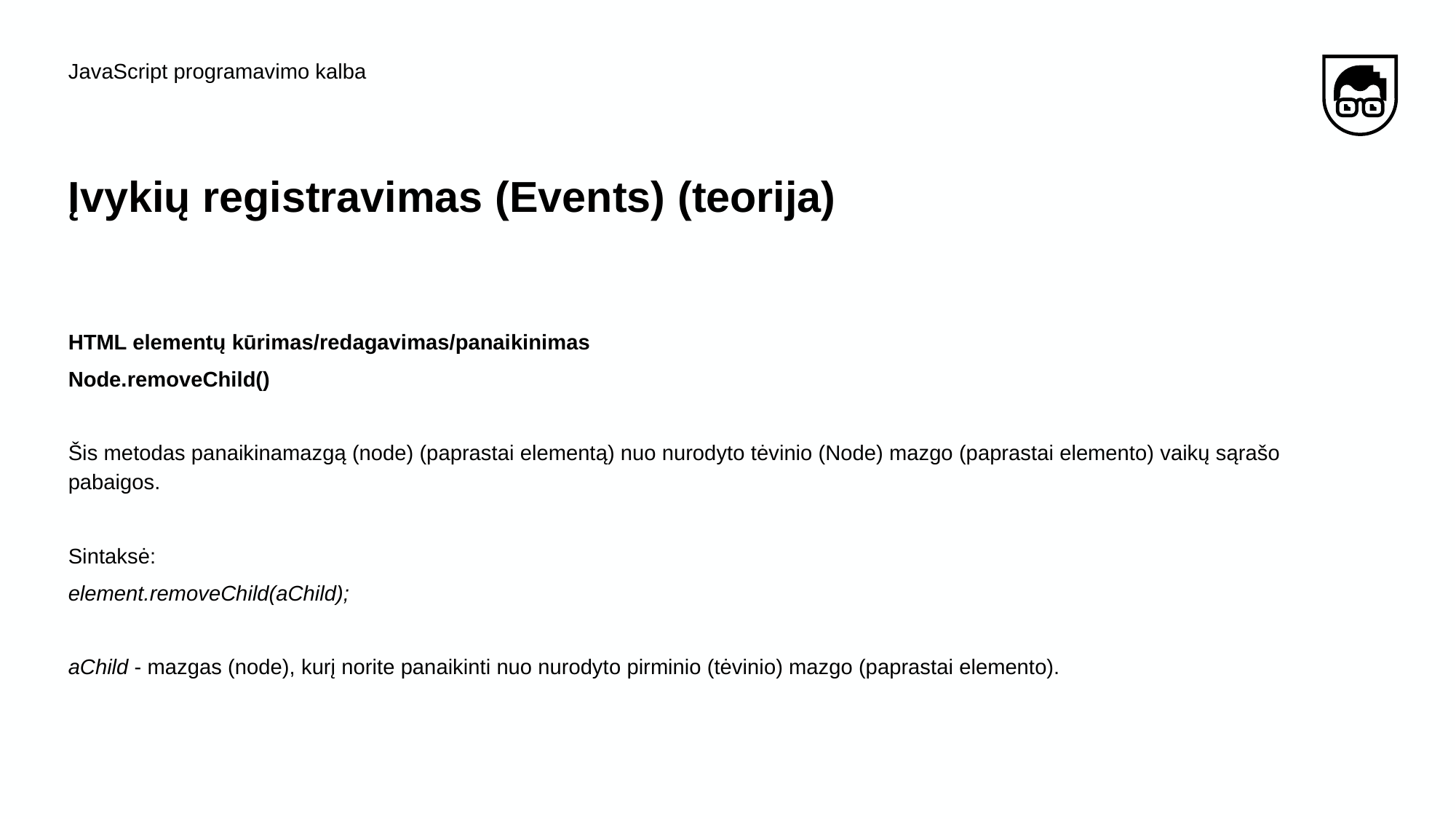

JavaScript programavimo kalba
# Įvykių​ ​registravimas (Events) (teorija)
HTML elementų kūrimas/redagavimas/panaikinimas
Node.removeChild()

Šis metodas panaikinamazgą (node) (paprastai elementą) nuo nurodyto tėvinio (Node) mazgo (paprastai elemento) vaikų sąrašo pabaigos.

Sintaksė:
element.removeChild(aChild);

aChild - mazgas (node), kurį norite panaikinti nuo nurodyto pirminio (tėvinio) mazgo (paprastai elemento).